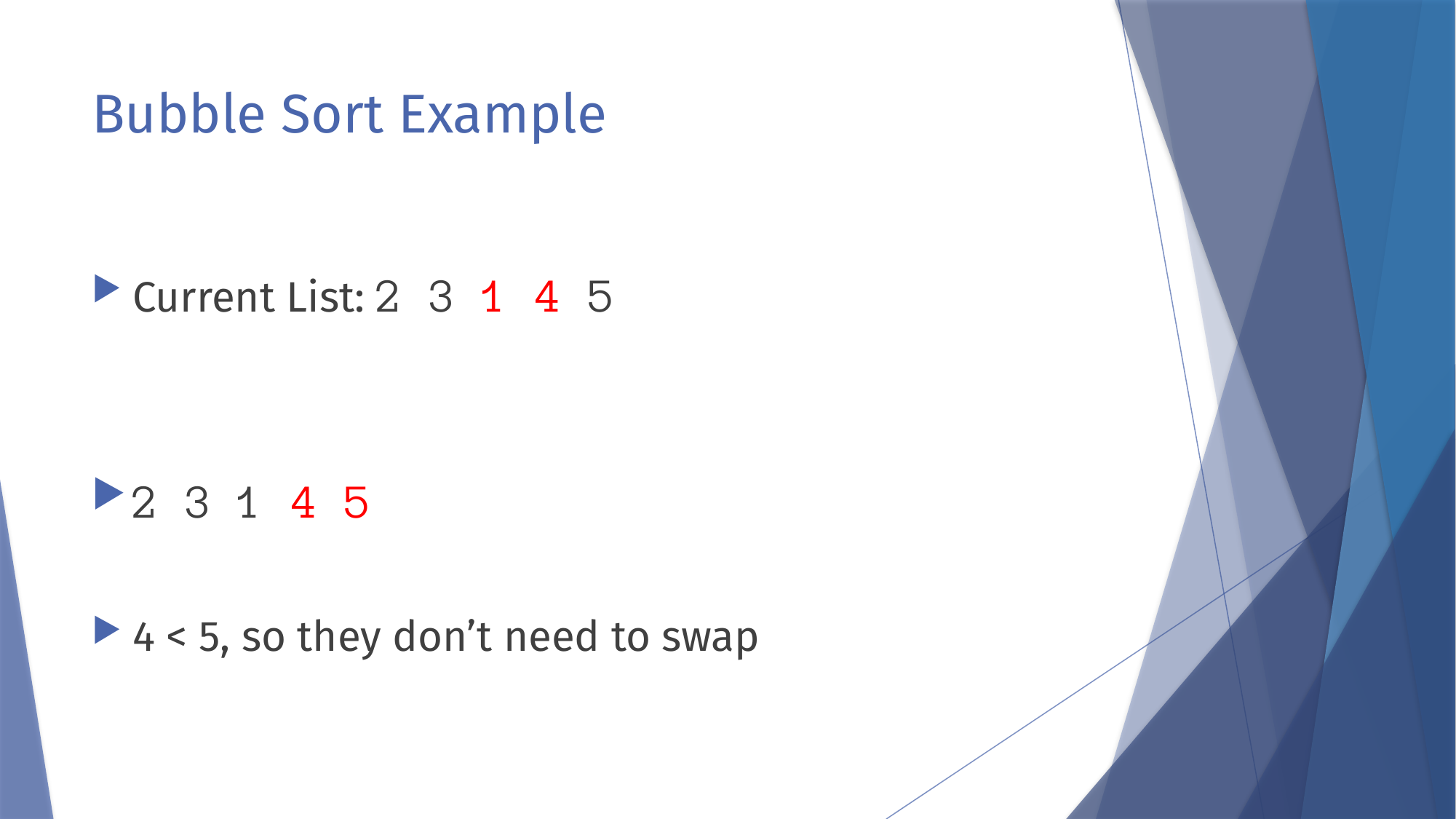

# Bubble Sort Example
Current List: 2 3 1 4 5

2 3 1 4 5

4 < 5, so they don’t need to swap